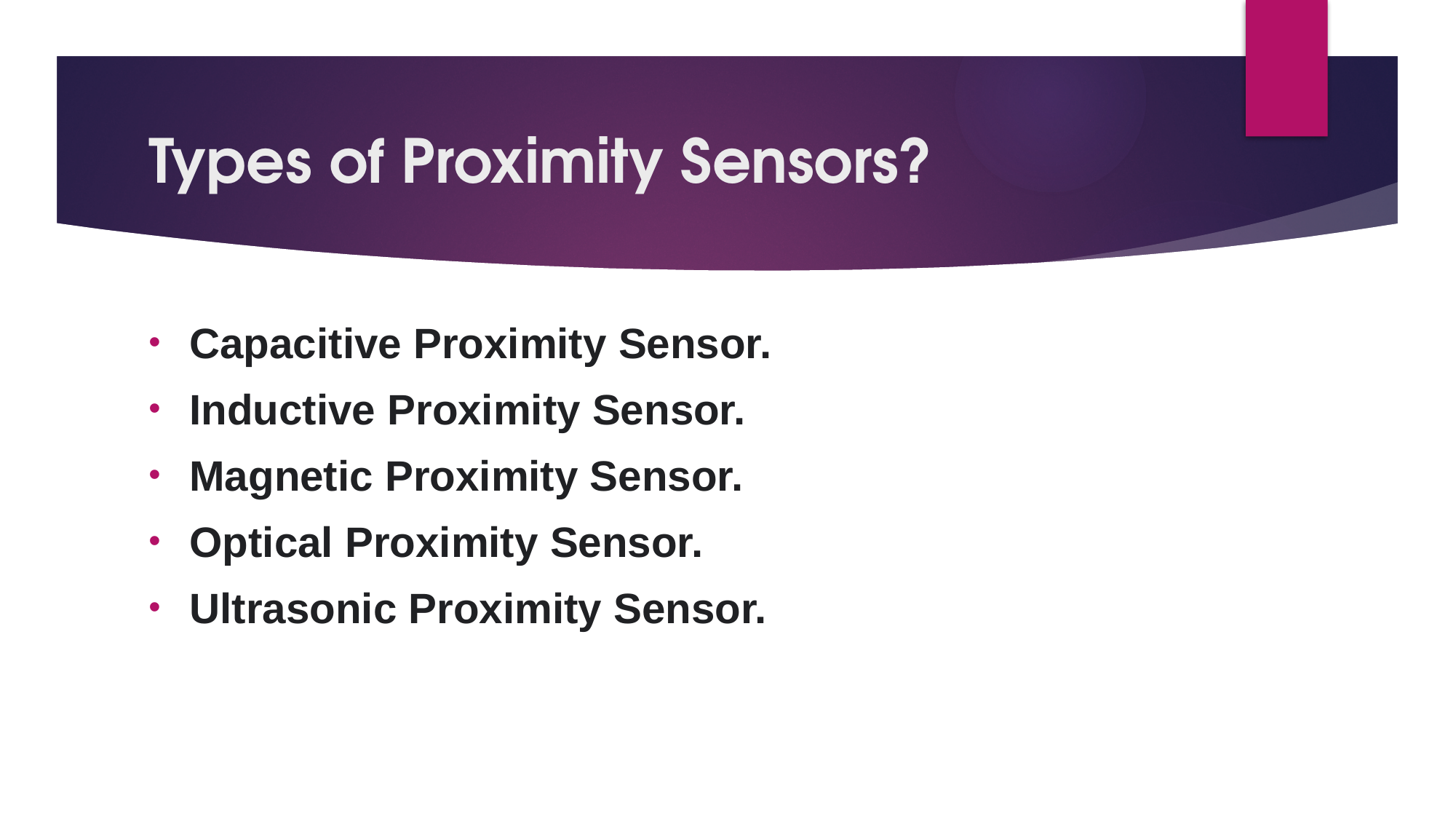

# Types of Proximity Sensors?
Capacitive Proximity Sensor.
Inductive Proximity Sensor.
Magnetic Proximity Sensor.
Optical Proximity Sensor.
Ultrasonic Proximity Sensor.